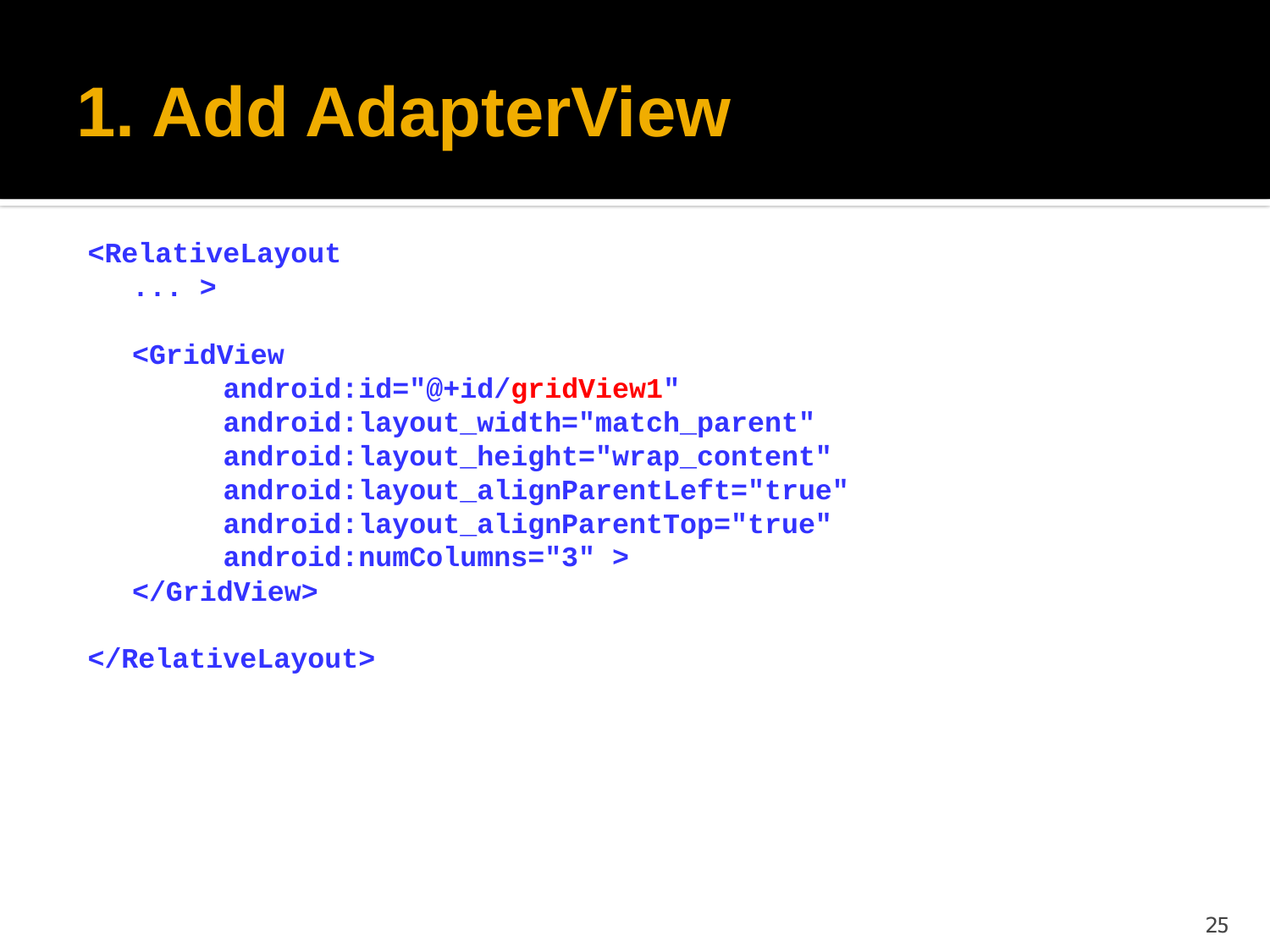

# 1. Add AdapterView
<RelativeLayout
	... >

 	<GridView
        android:id="@+id/gridView1"
        android:layout_width="match_parent"
        android:layout_height="wrap_content"
        android:layout_alignParentLeft="true"
        android:layout_alignParentTop="true"
        android:numColumns="3" >
	</GridView>

</RelativeLayout>
25